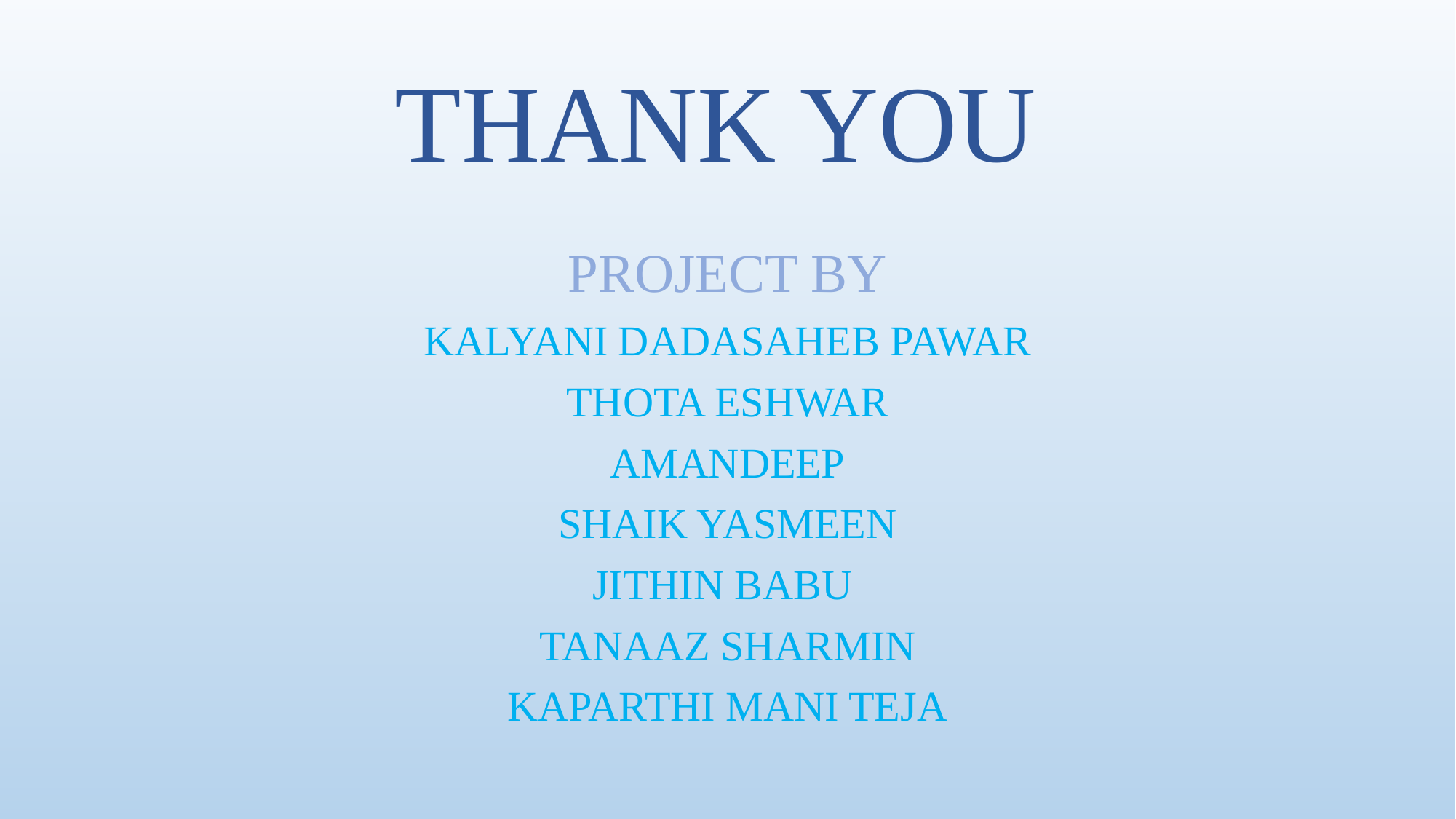

# THANK YOU
PROJECT BY
KALYANI DADASAHEB PAWAR
THOTA ESHWAR
AMANDEEP
SHAIK YASMEEN
JITHIN BABU
TANAAZ SHARMIN
KAPARTHI MANI TEJA